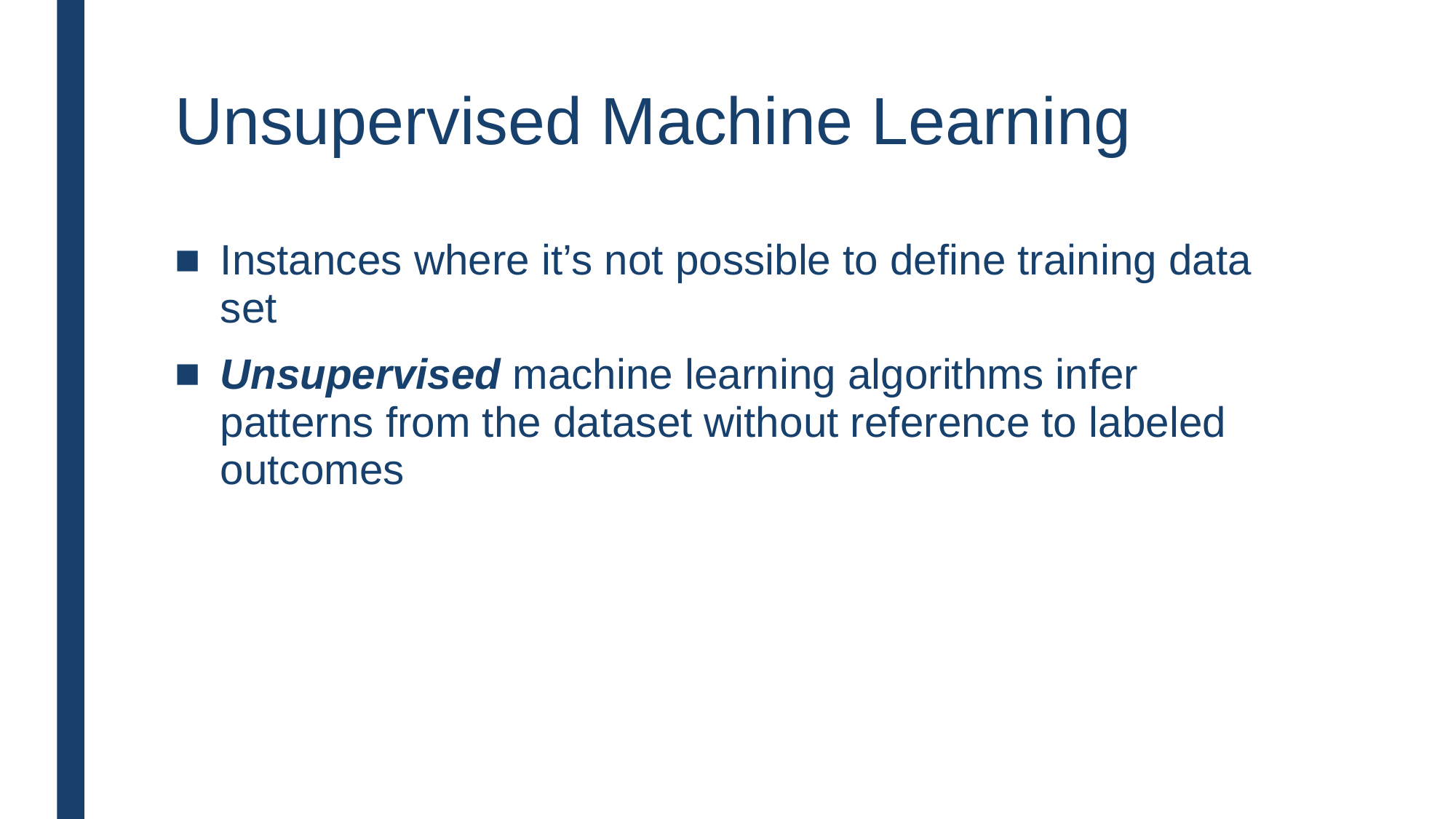

# Unsupervised Machine Learning
Instances where it’s not possible to define training data set
Unsupervised machine learning algorithms infer patterns from the dataset without reference to labeled outcomes